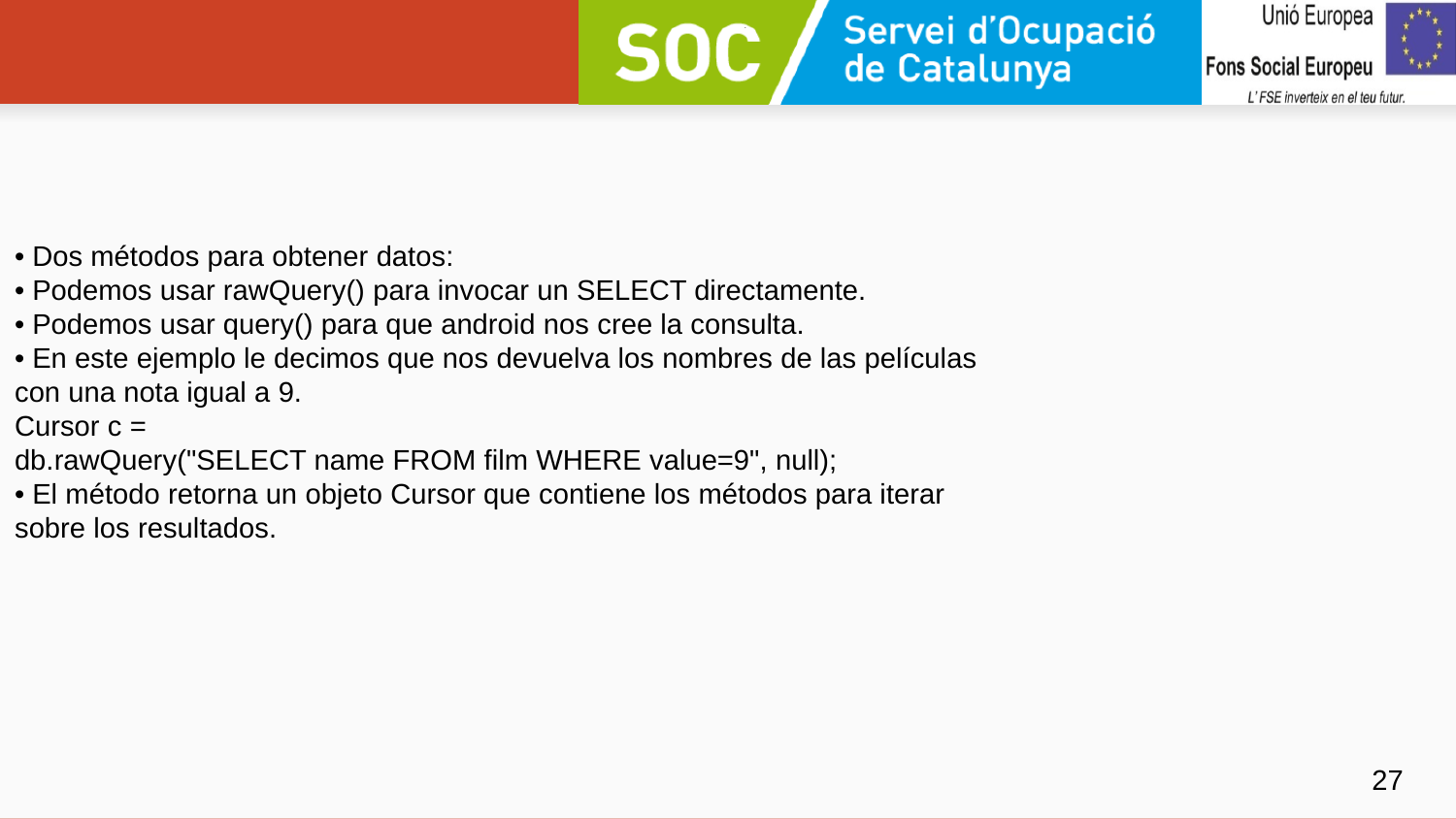

• Dos métodos para obtener datos:
• Podemos usar rawQuery() para invocar un SELECT directamente.
• Podemos usar query() para que android nos cree la consulta.
• En este ejemplo le decimos que nos devuelva los nombres de las películas
con una nota igual a 9.
Cursor c =
db.rawQuery("SELECT name FROM film WHERE value=9", null);
• El método retorna un objeto Cursor que contiene los métodos para iterar
sobre los resultados.
#
27